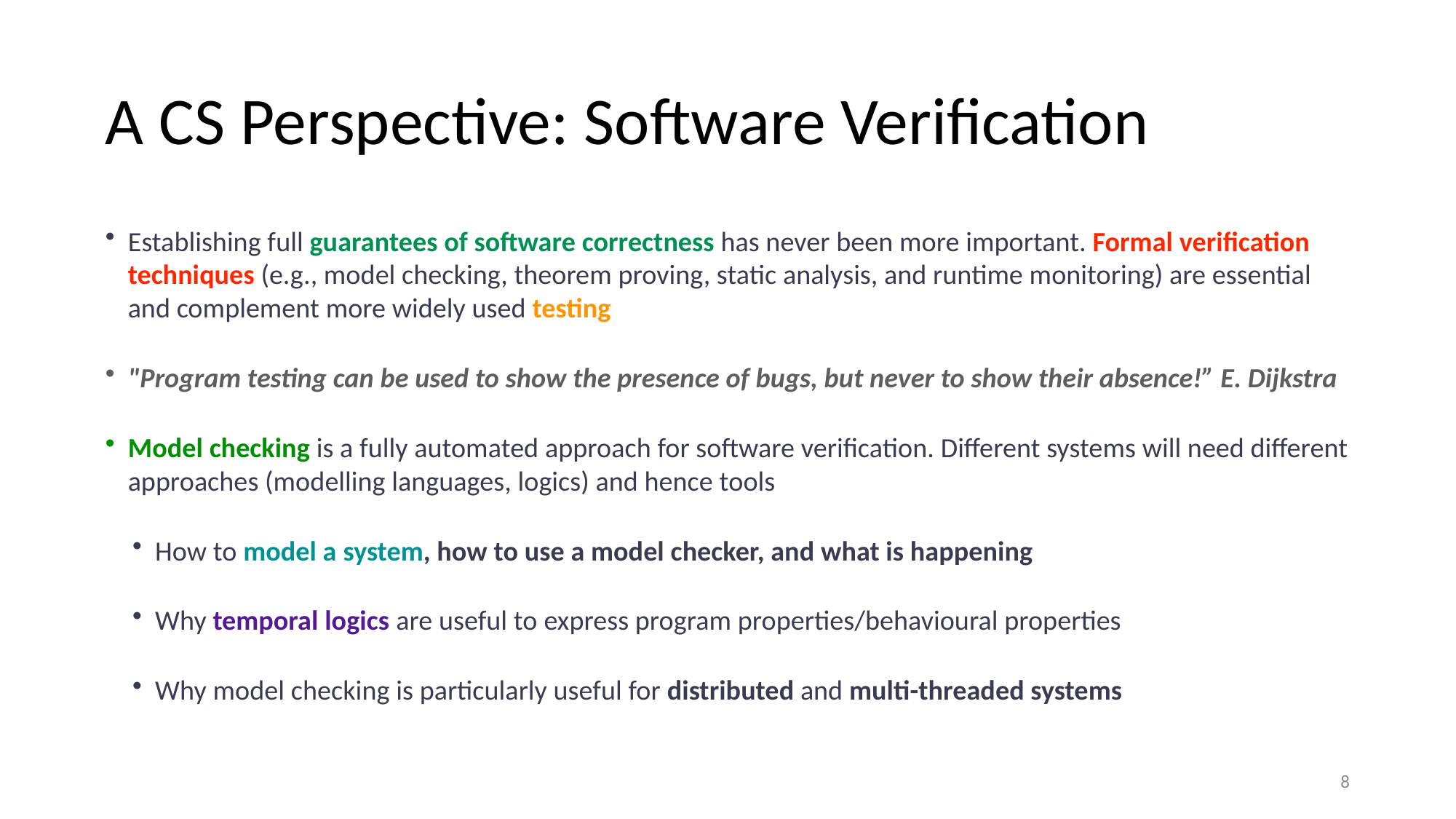

# A CS Perspective: Software Verification
Establishing full guarantees of software correctness has never been more important. Formal verification techniques (e.g., model checking, theorem proving, static analysis, and runtime monitoring) are essential and complement more widely used testing
"Program testing can be used to show the presence of bugs, but never to show their absence!” E. Dijkstra
Model checking is a fully automated approach for software verification. Different systems will need different approaches (modelling languages, logics) and hence tools
How to model a system, how to use a model checker, and what is happening
Why temporal logics are useful to express program properties/behavioural properties
Why model checking is particularly useful for distributed and multi-threaded systems
8